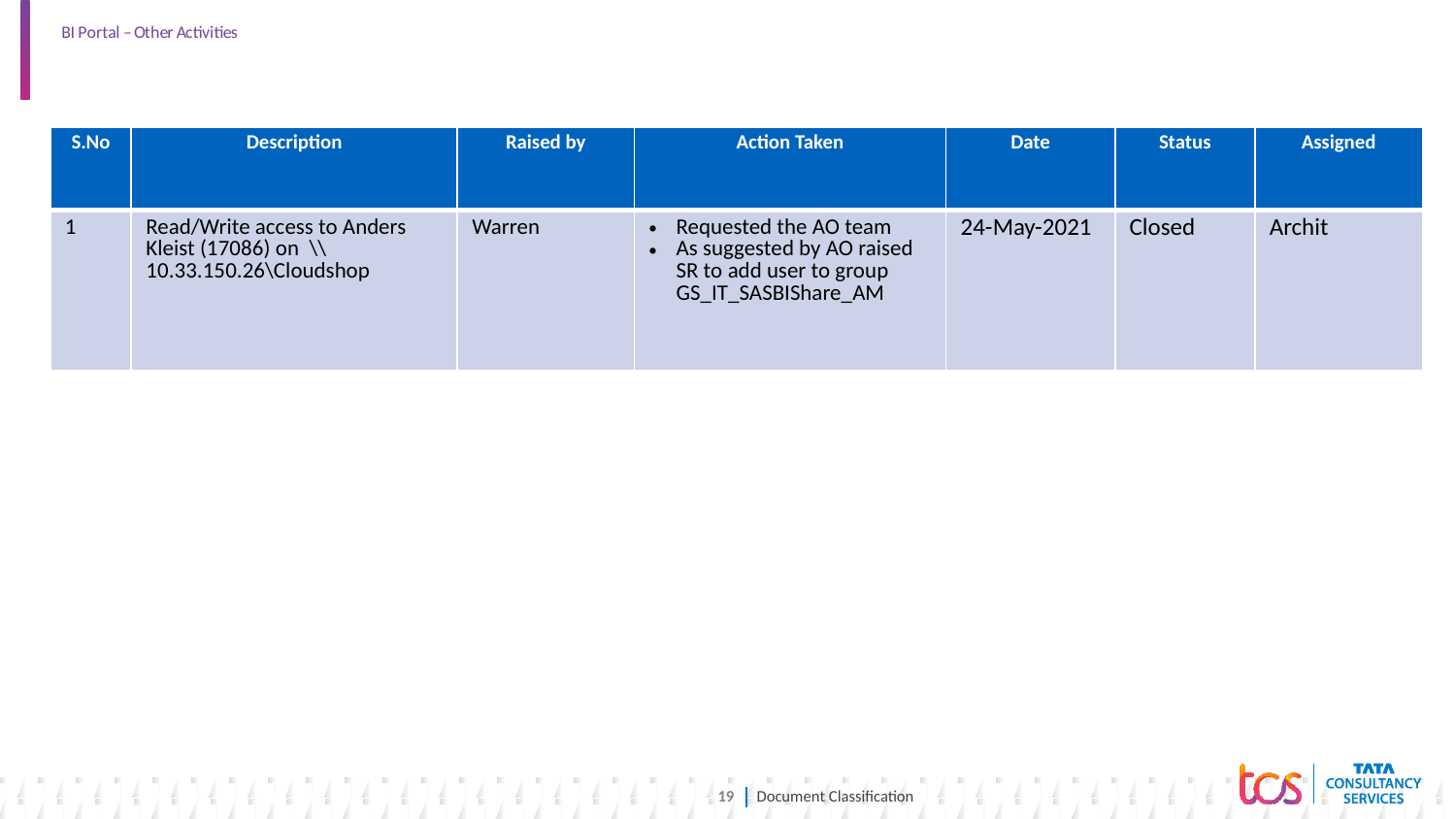

### Chart

| Category |
|---|
| S.No | Description | Raised by | Action Taken​ | Date | Status | Assigned |
| --- | --- | --- | --- | --- | --- | --- |
| 1 | Read/Write access to Anders Kleist (17086) on \\10.33.150.26\Cloudshop | Warren | Requested the AO team As suggested by AO raised SR to add user to group GS\_IT\_SASBIShare\_AM | 24-May-2021 | Closed | Archit |